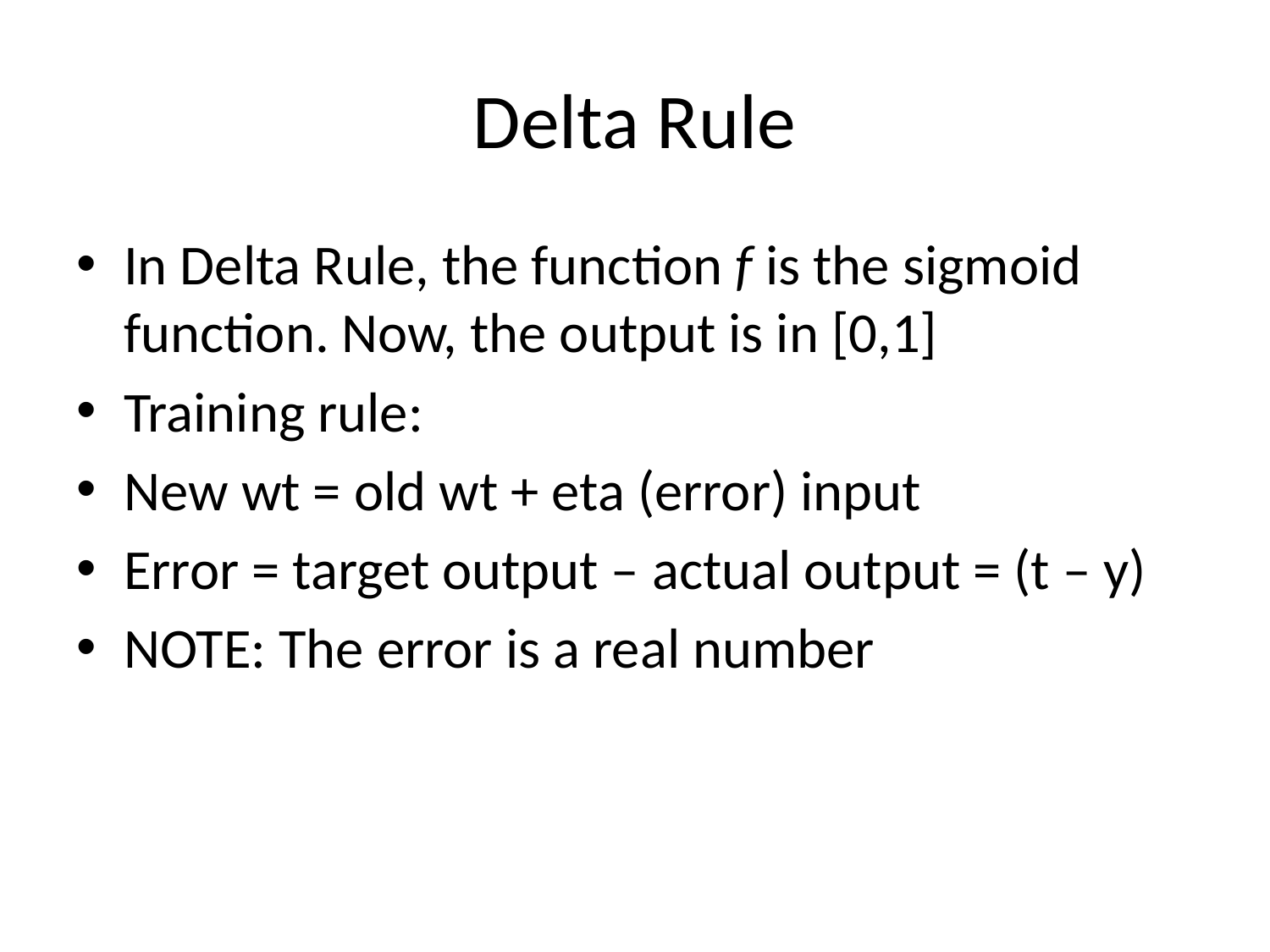

# Delta Rule
In Delta Rule, the function f is the sigmoid function. Now, the output is in [0,1]
Training rule:
New wt = old wt + eta (error) input
Error = target output – actual output = (t – y)
NOTE: The error is a real number